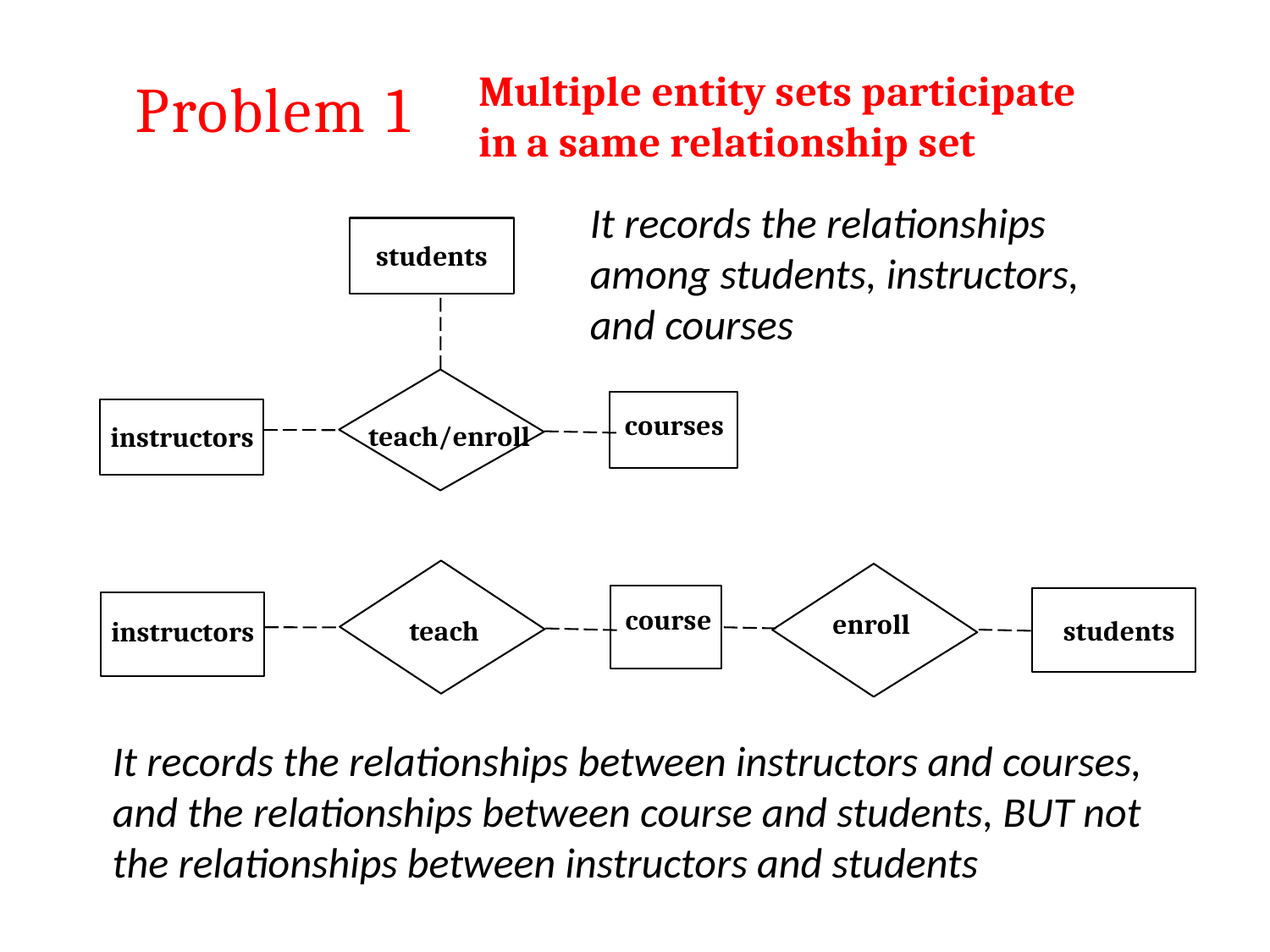

Multiple entity sets participate
in a same relationship set
Problem 1
It records the relationships among students, instructors, and courses

students

courses
teach/enroll
instructors

course
enroll
teach
students
instructors

It records the relationships between instructors and courses, and the relationships between course and students, BUT not the relationships between instructors and students